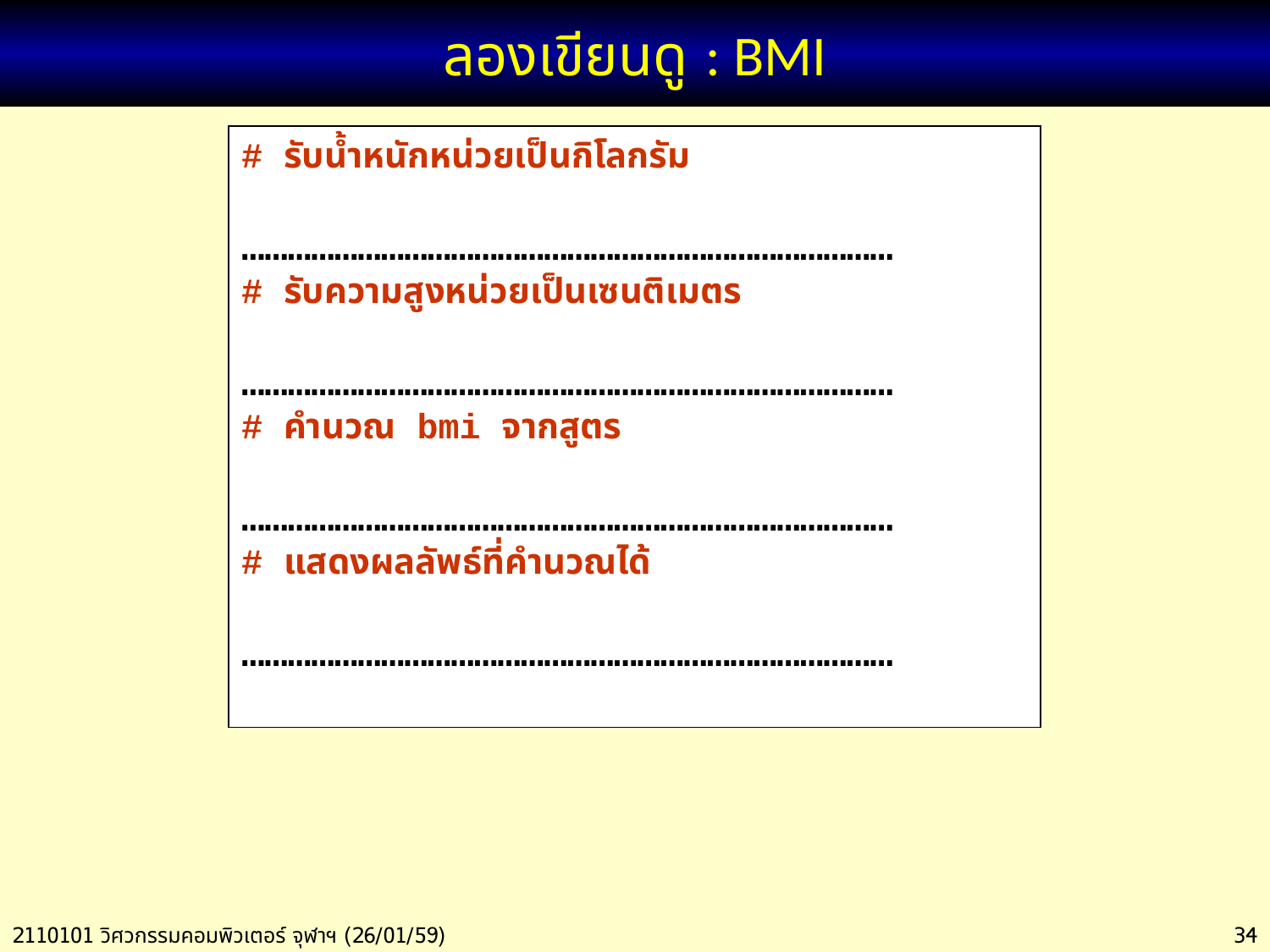

# ลองเขียนดู : BMI
# รับน้ำหนักหน่วยเป็นกิโลกรัม
…………………………………………………………………………
# รับความสูงหน่วยเป็นเซนติเมตร
…………………………………………………………………………
# คำนวณ bmi จากสูตร
…………………………………………………………………………
# แสดงผลลัพธ์ที่คำนวณได้
…………………………………………………………………………